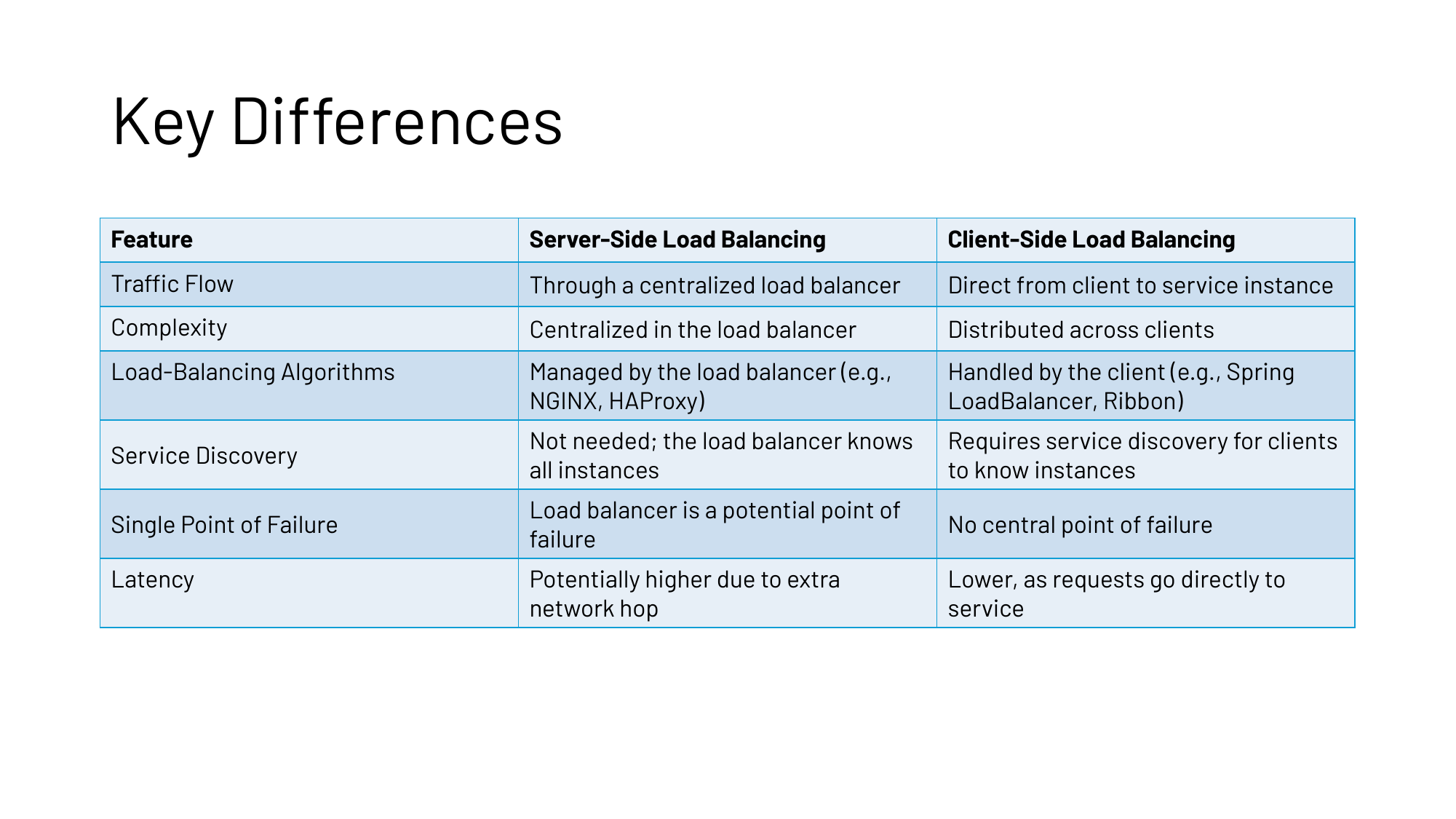

# Key Differences
| Feature | Server-Side Load Balancing | Client-Side Load Balancing |
| --- | --- | --- |
| Traffic Flow | Through a centralized load balancer | Direct from client to service instance |
| Complexity | Centralized in the load balancer | Distributed across clients |
| Load-Balancing Algorithms | Managed by the load balancer (e.g., NGINX, HAProxy) | Handled by the client (e.g., Spring LoadBalancer, Ribbon) |
| Service Discovery | Not needed; the load balancer knows all instances | Requires service discovery for clients to know instances |
| Single Point of Failure | Load balancer is a potential point of failure | No central point of failure |
| Latency | Potentially higher due to extra network hop | Lower, as requests go directly to service |